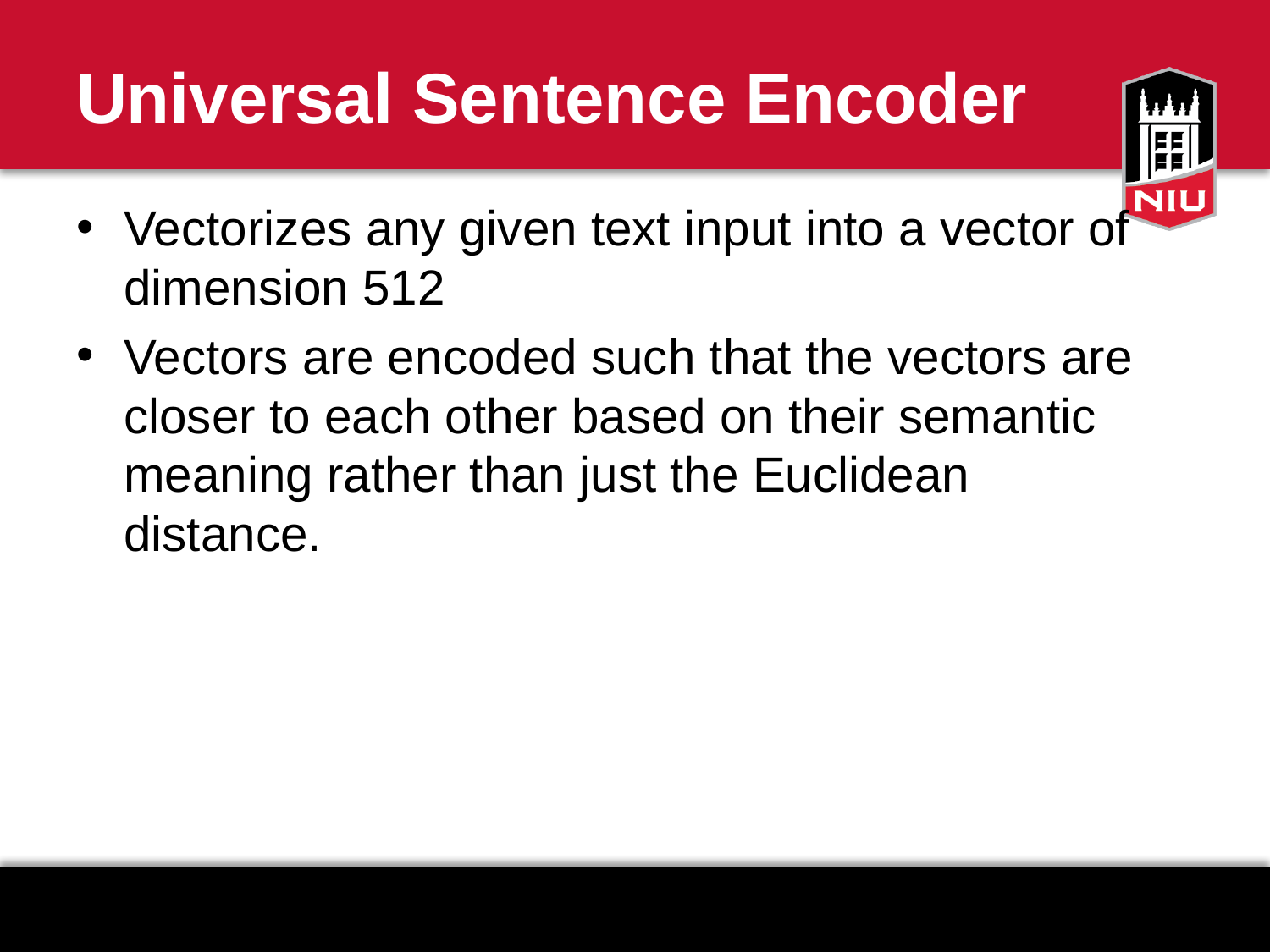

# Universal Sentence Encoder
Vectorizes any given text input into a vector of dimension 512
Vectors are encoded such that the vectors are closer to each other based on their semantic meaning rather than just the Euclidean distance.